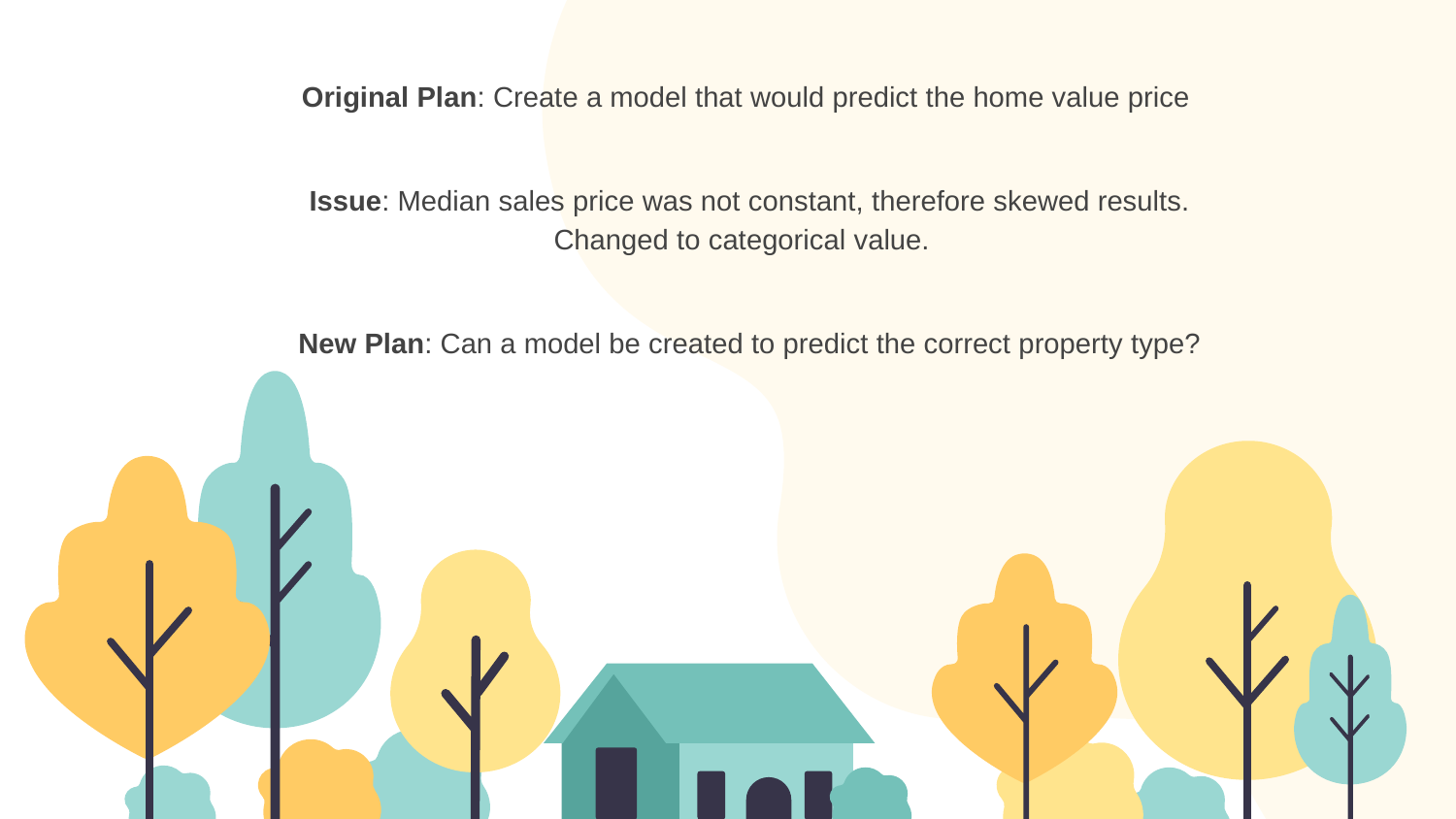

Original Plan: Create a model that would predict the home value price
Issue: Median sales price was not constant, therefore skewed results. Changed to categorical value.
New Plan: Can a model be created to predict the correct property type?